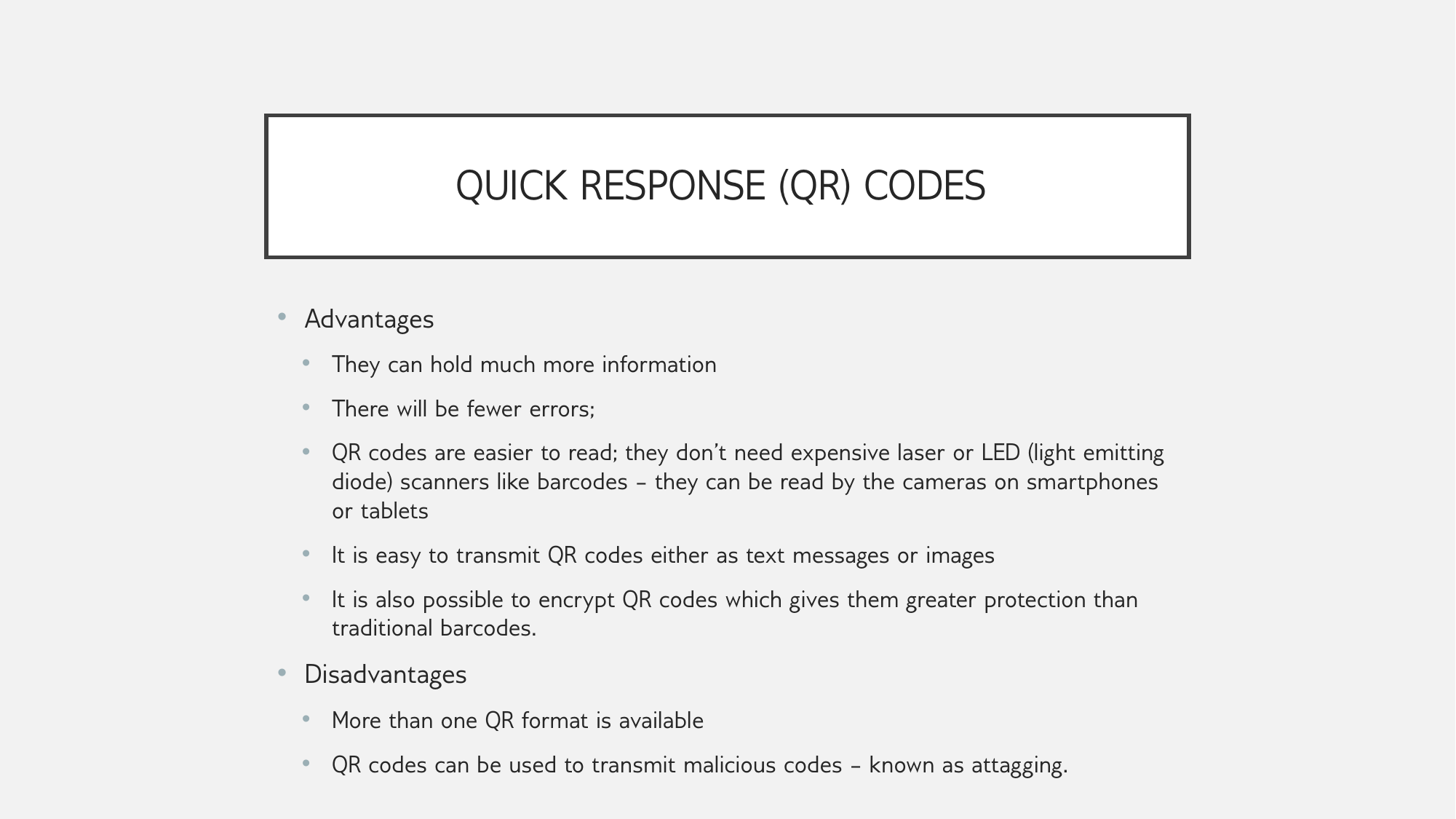

QUICK RESPONSE (QR) CODES
Advantages
They can hold much more information
There will be fewer errors;
QR codes are easier to read; they don’t need expensive laser or LED (light emitting diode) scanners like barcodes – they can be read by the cameras on smartphones or tablets
It is easy to transmit QR codes either as text messages or images
It is also possible to encrypt QR codes which gives them greater protection than traditional barcodes.
Disadvantages
More than one QR format is available
QR codes can be used to transmit malicious codes – known as attagging.